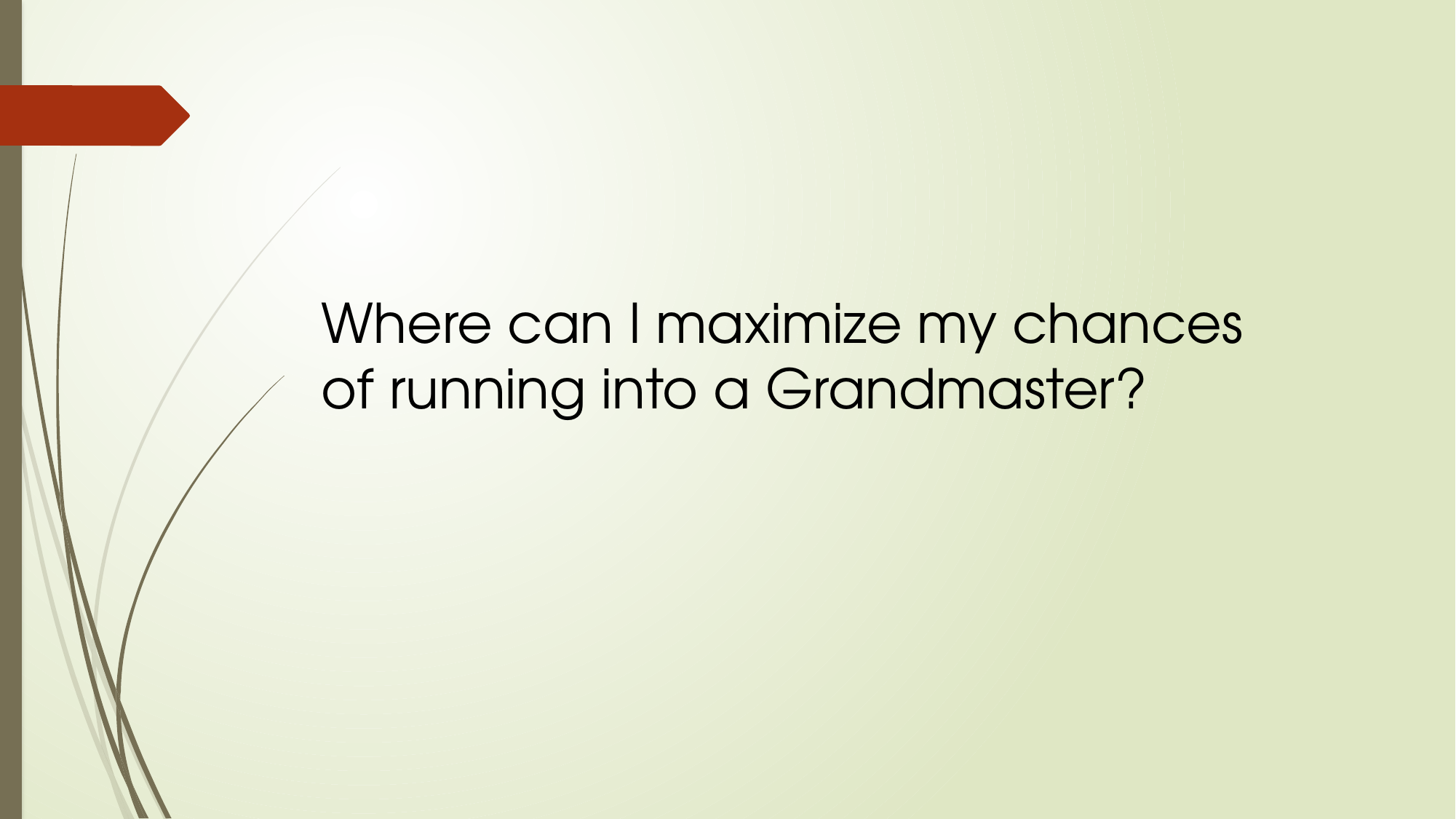

Where can I maximize my chances of running into a Grandmaster?